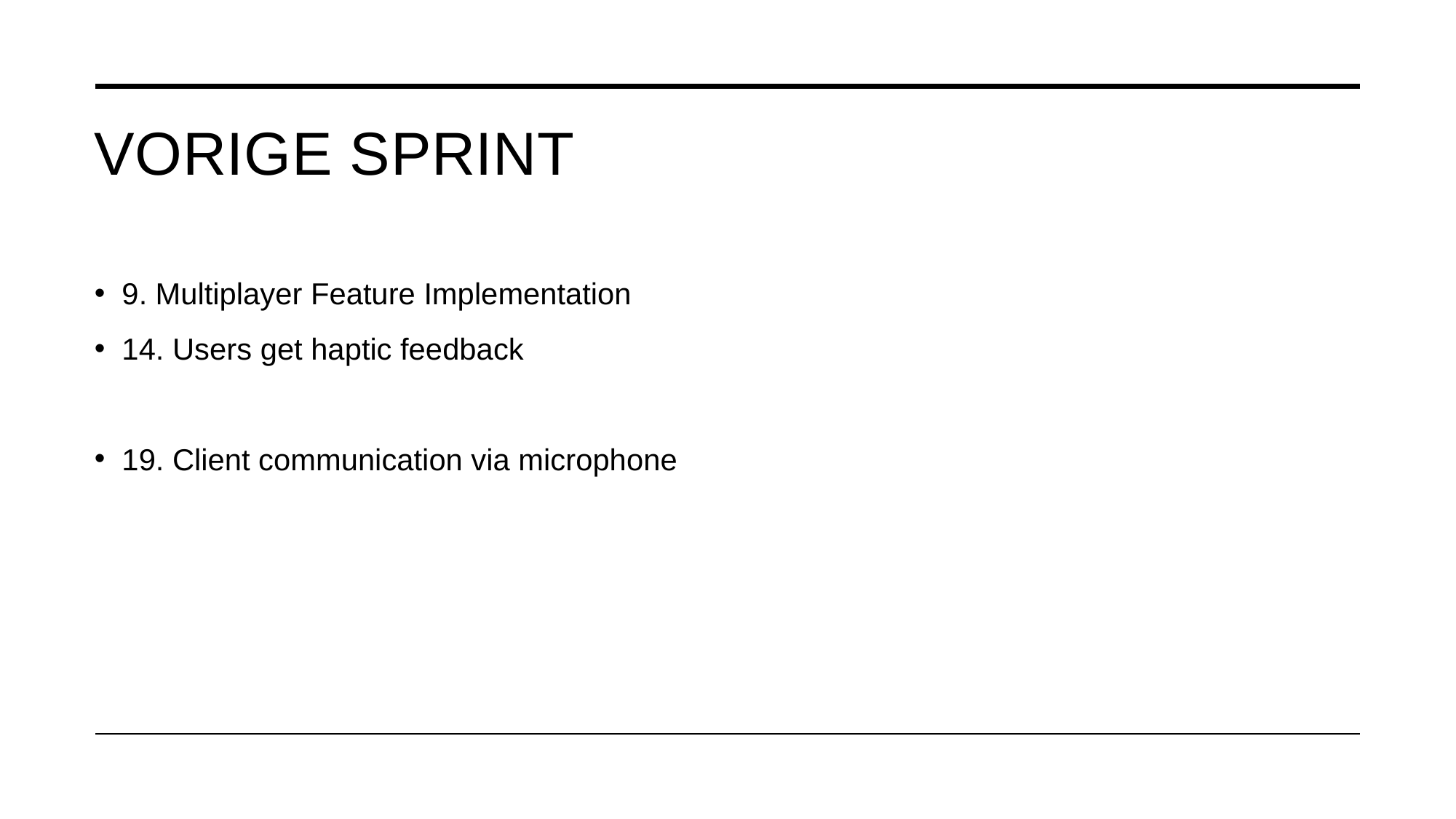

# Vorige sprint
9. Multiplayer Feature Implementation
14. Users get haptic feedback

19. Client communication via microphone